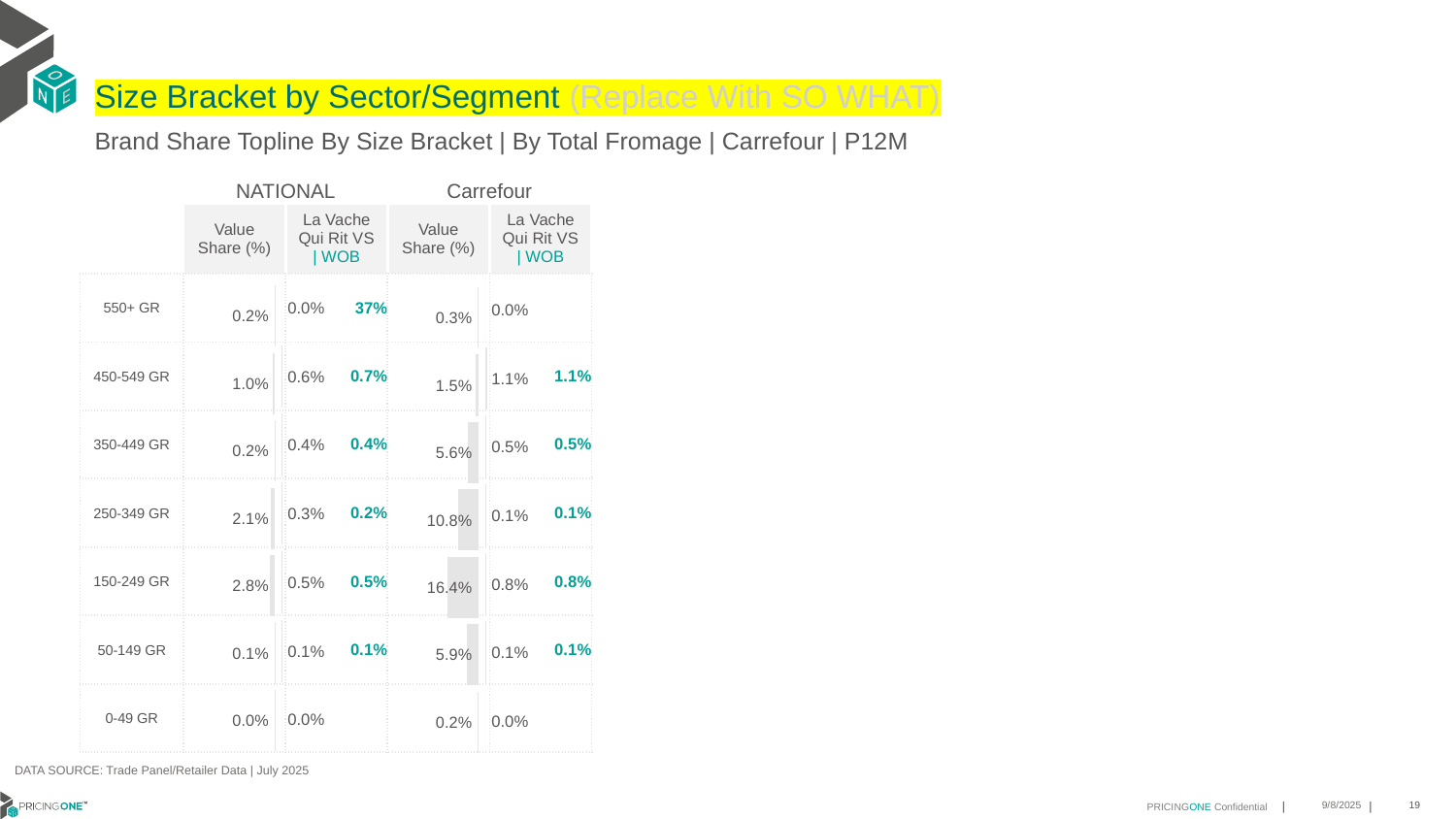

# Size Bracket by Sector/Segment (Replace With SO WHAT)
Brand Share Topline By Size Bracket | By Total Fromage | Carrefour | P12M
|  | NATIONAL |  | Carrefour |  |
| --- | --- | --- | --- | --- |
|  | Value Share (%) | La Vache Qui Rit VS | WOB | Value Share (%) | La Vache Qui Rit VS | WOB |
| 550+ GR |  | 37% |  |  |
| 450-549 GR |  | 0.7% |  | 1.1% |
| 350-449 GR |  | 0.4% |  | 0.5% |
| 250-349 GR |  | 0.2% |  | 0.1% |
| 150-249 GR |  | 0.5% |  | 0.8% |
| 50-149 GR |  | 0.1% |  | 0.1% |
| 0-49 GR |  |  |  |  |

### Chart

| Category | Value Share NATIONAL |
|---|---|
| 550+ GR | 3.0484645492150674e-08 |
| 450-549 GR | 0.006490751229639497 |
| 350-449 GR | 0.003840420909758176 |
| 250-349 GR | 0.0025127442394987094 |
| 150-249 GR | 0.005379098018495535 |
| 50-149 GR | 0.0009387783881194689 |
| 0-49 GR | 6.2795797169906996e-06 |

### Chart

| Category | Value Share |
|---|---|
| 550+ GR | 0.0018682469970345882 |
| 450-549 GR | 0.00987959652573544 |
| 350-449 GR | 0.001581137975210451 |
| 250-349 GR | 0.021037825072221326 |
| 150-249 GR | 0.02794511875511996 |
| 50-149 GR | 0.0009760301104020923 |
| 0-49 GR | 2.153219263875959e-07 |

### Chart

| Category | Value Share |
|---|---|
| 550+ GR | 6.533148946637325e-08 |
| 450-549 GR | 0.010812154895849335 |
| 350-449 GR | 0.0053404629914445435 |
| 250-349 GR | 0.0007061419370462419 |
| 150-249 GR | 0.007958913973581195 |
| 50-149 GR | 0.001404894882633837 |
| 0-49 GR | 1.9200108110548768e-05 |

### Chart

| Category | Value Share |
|---|---|
| 550+ GR | 0.0029807835260923458 |
| 450-549 GR | 0.014754686519320737 |
| 350-449 GR | 0.05602971048977618 |
| 250-349 GR | 0.10801779400732914 |
| 150-249 GR | 0.16395861139066978 |
| 50-149 GR | 0.05911494648816627 |
| 0-49 GR | 0.0021322972943748093 |
DATA SOURCE: Trade Panel/Retailer Data | July 2025

9/8/2025
19